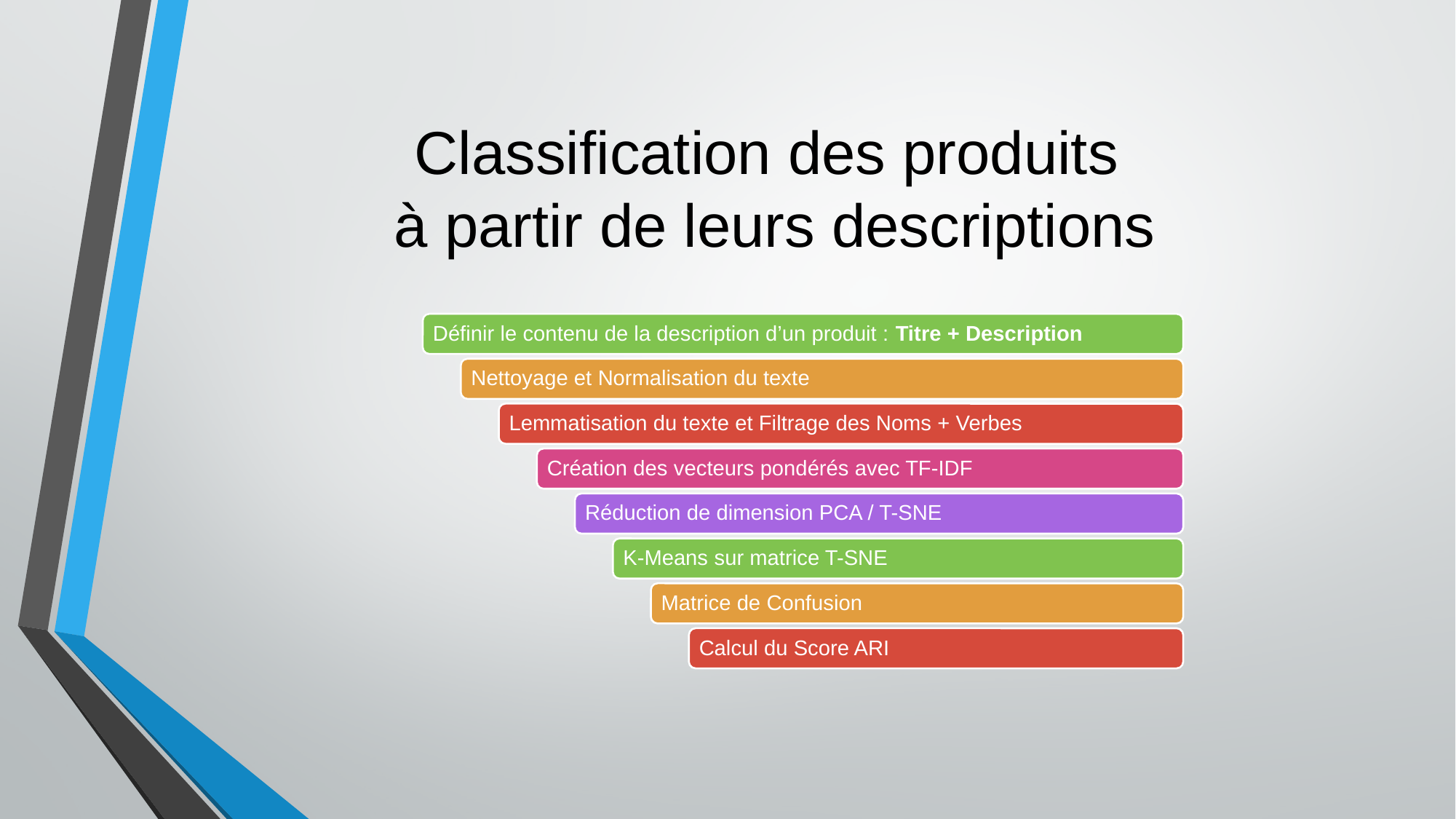

# Classification des produits à partir de leurs descriptions
Définir le contenu de la description d’un produit : Titre + Description
Nettoyage et Normalisation du texte
Lemmatisation du texte et Filtrage des Noms + Verbes
Création des vecteurs pondérés avec TF-IDF
Réduction de dimension PCA / T-SNE
K-Means sur matrice T-SNE
Matrice de Confusion
Calcul du Score ARI